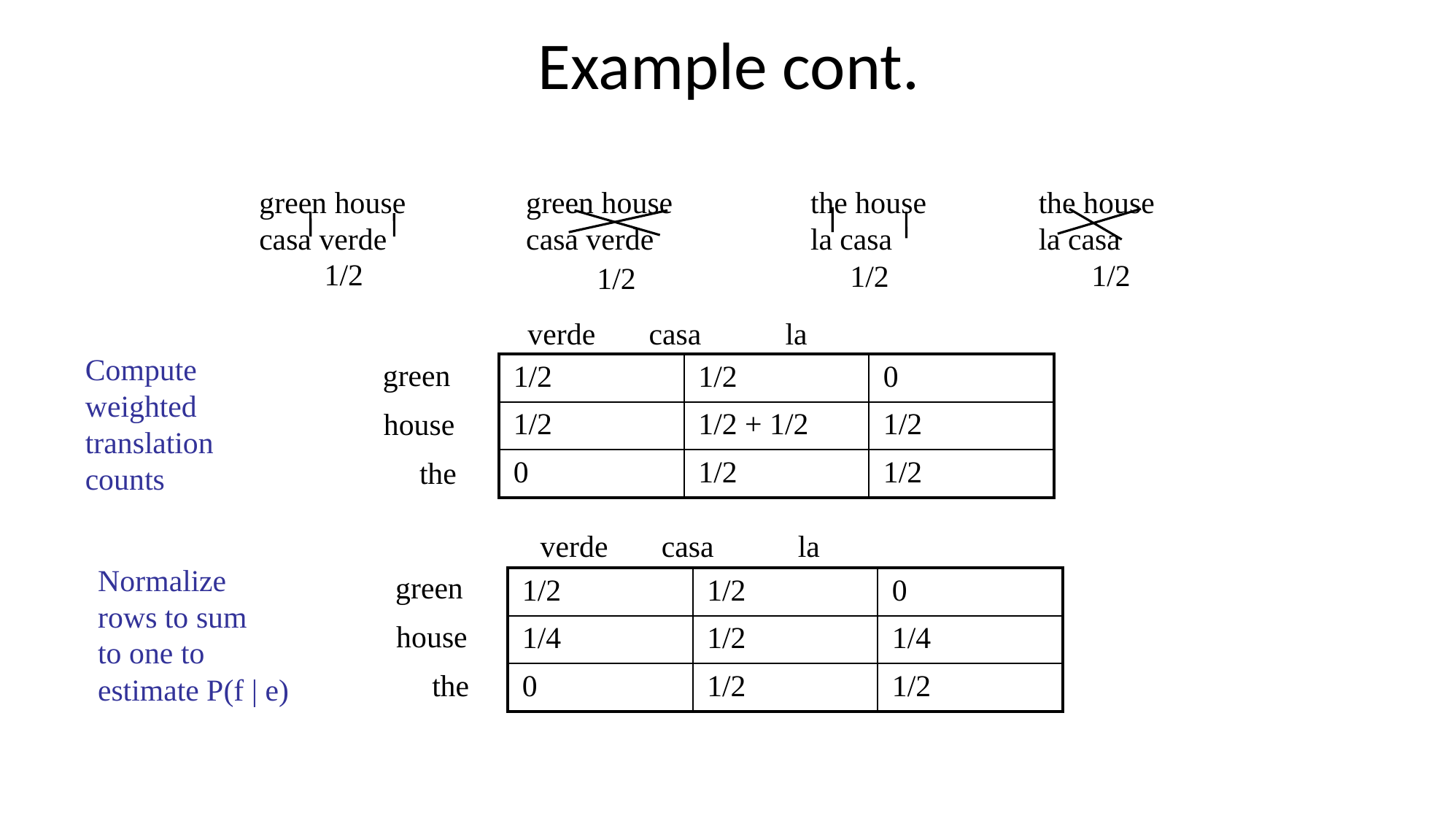

Example cont.
green house
casa verde

green house
casa verde

the house
la casa

the house
la casa

1/2
1/2
1/2
1/2
verde       casa           la
green
house
the
Compute
weighted
translation
counts
| 1/2 | 1/2 | 0 |
| --- | --- | --- |
| 1/2 | 1/2 + 1/2 | 1/2 |
| 0 | 1/2 | 1/2 |
verde       casa           la
green
house
the
Normalize
rows to sum
to one to
estimate P(f | e)
| 1/2 | 1/2 | 0 |
| --- | --- | --- |
| 1/4 | 1/2 | 1/4 |
| 0 | 1/2 | 1/2 |